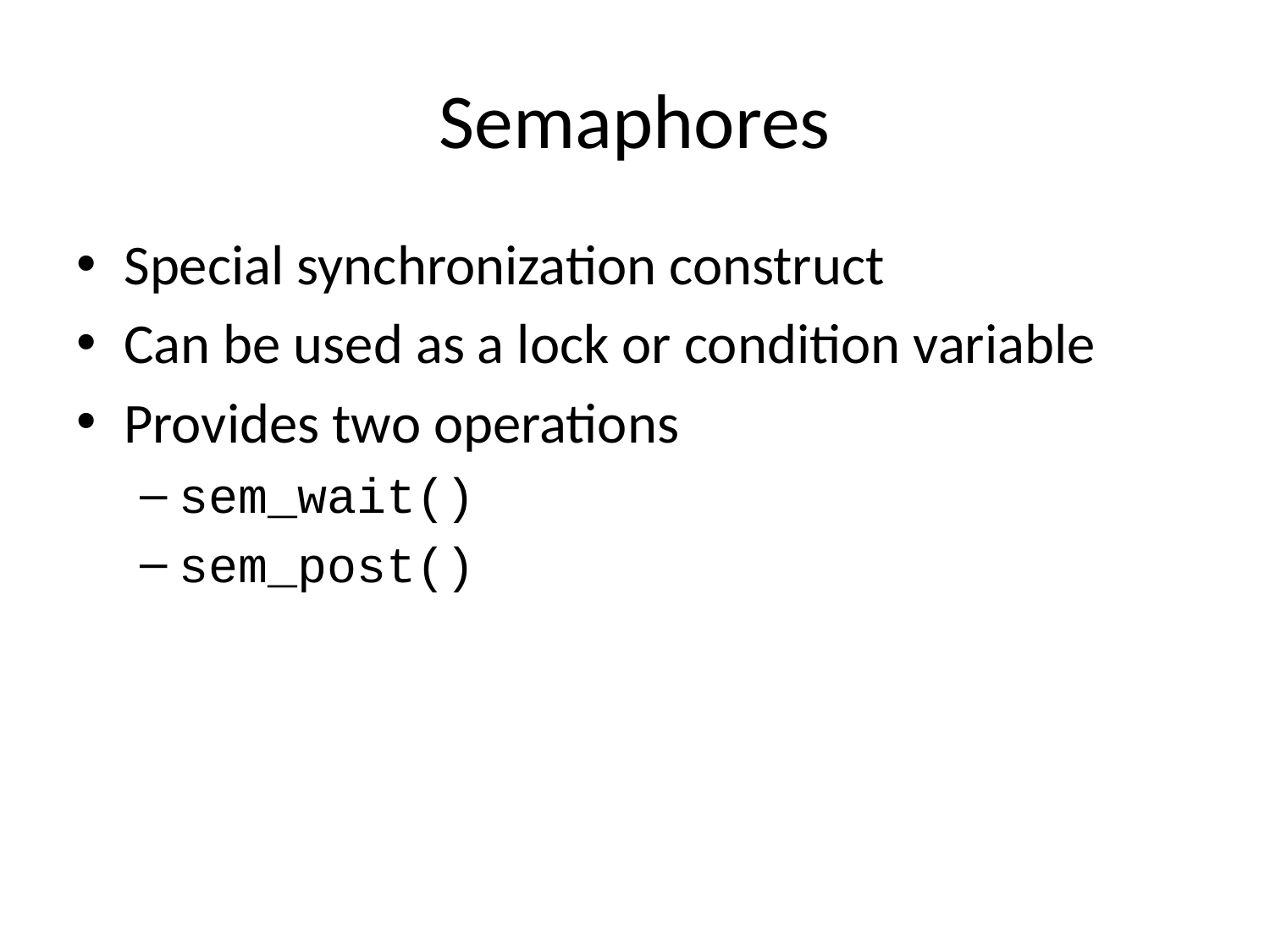

# Semaphores
Special synchronization construct
Can be used as a lock or condition variable
Provides two operations
sem_wait()
sem_post()